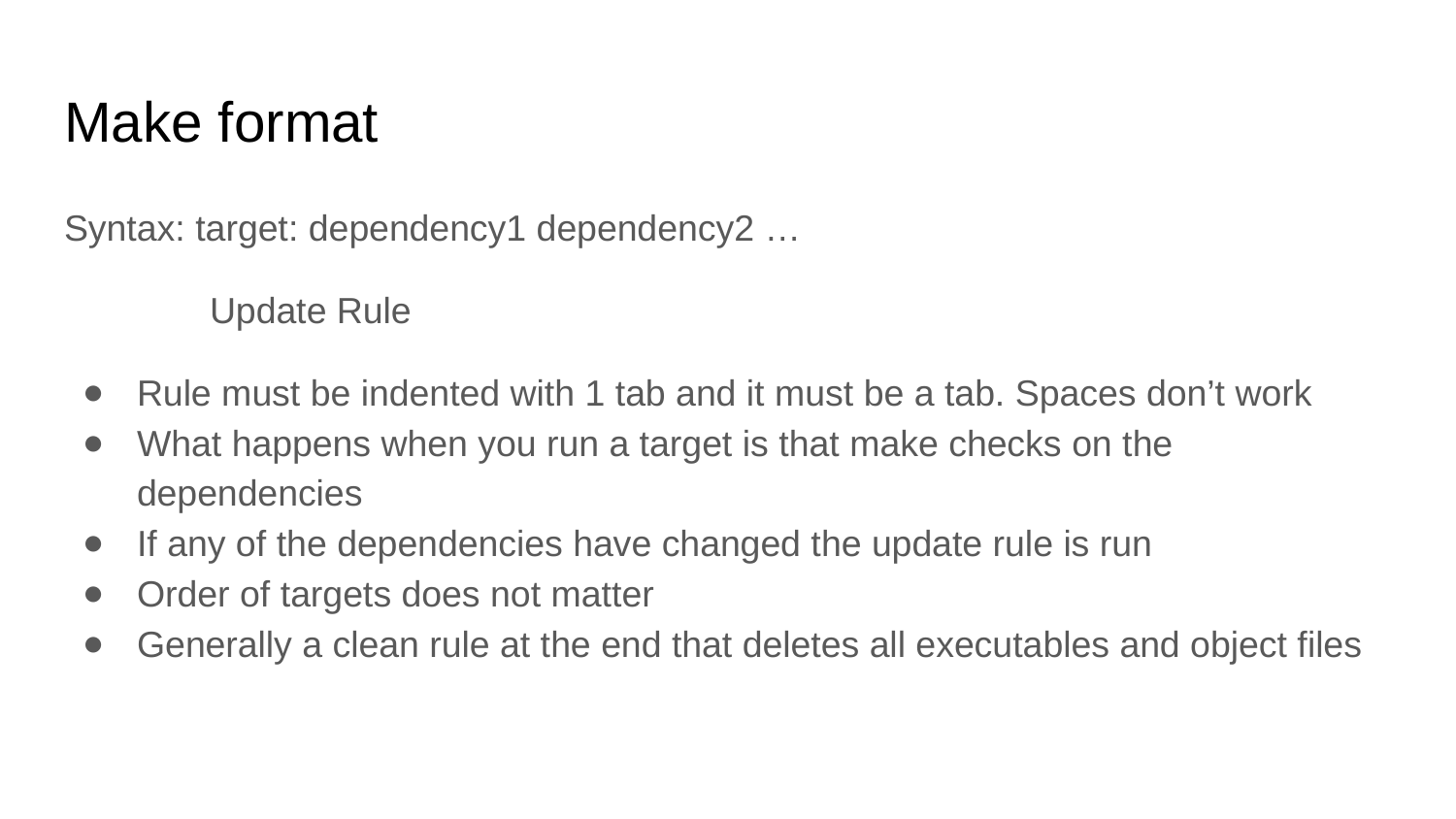

# Make format
Syntax: target: dependency1 dependency2 …
	Update Rule
Rule must be indented with 1 tab and it must be a tab. Spaces don’t work
What happens when you run a target is that make checks on the dependencies
If any of the dependencies have changed the update rule is run
Order of targets does not matter
Generally a clean rule at the end that deletes all executables and object files